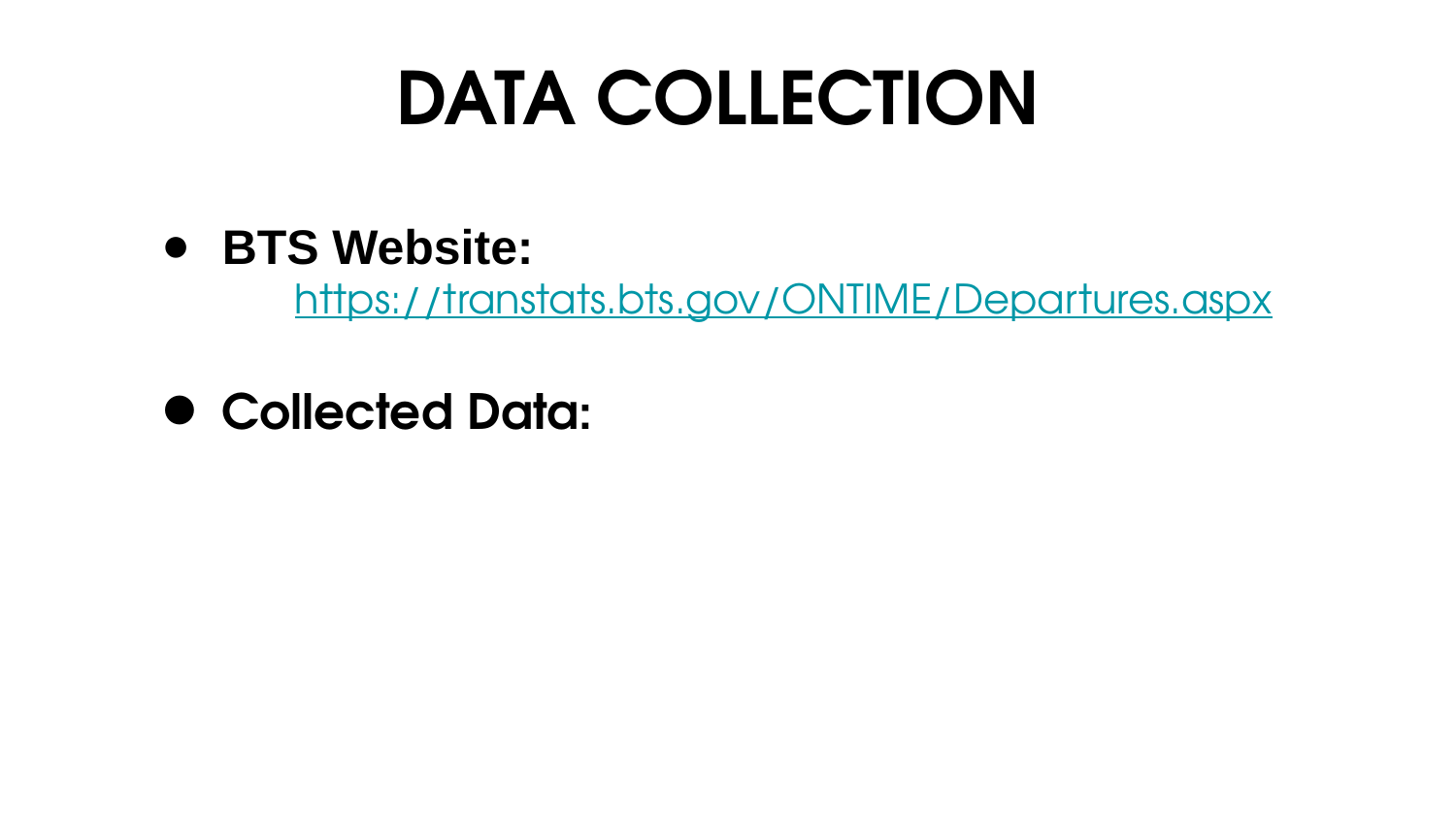

DATA COLLECTION
BTS Website:
https://transtats.bts.gov/ONTIME/Departures.aspx

Collected Data: